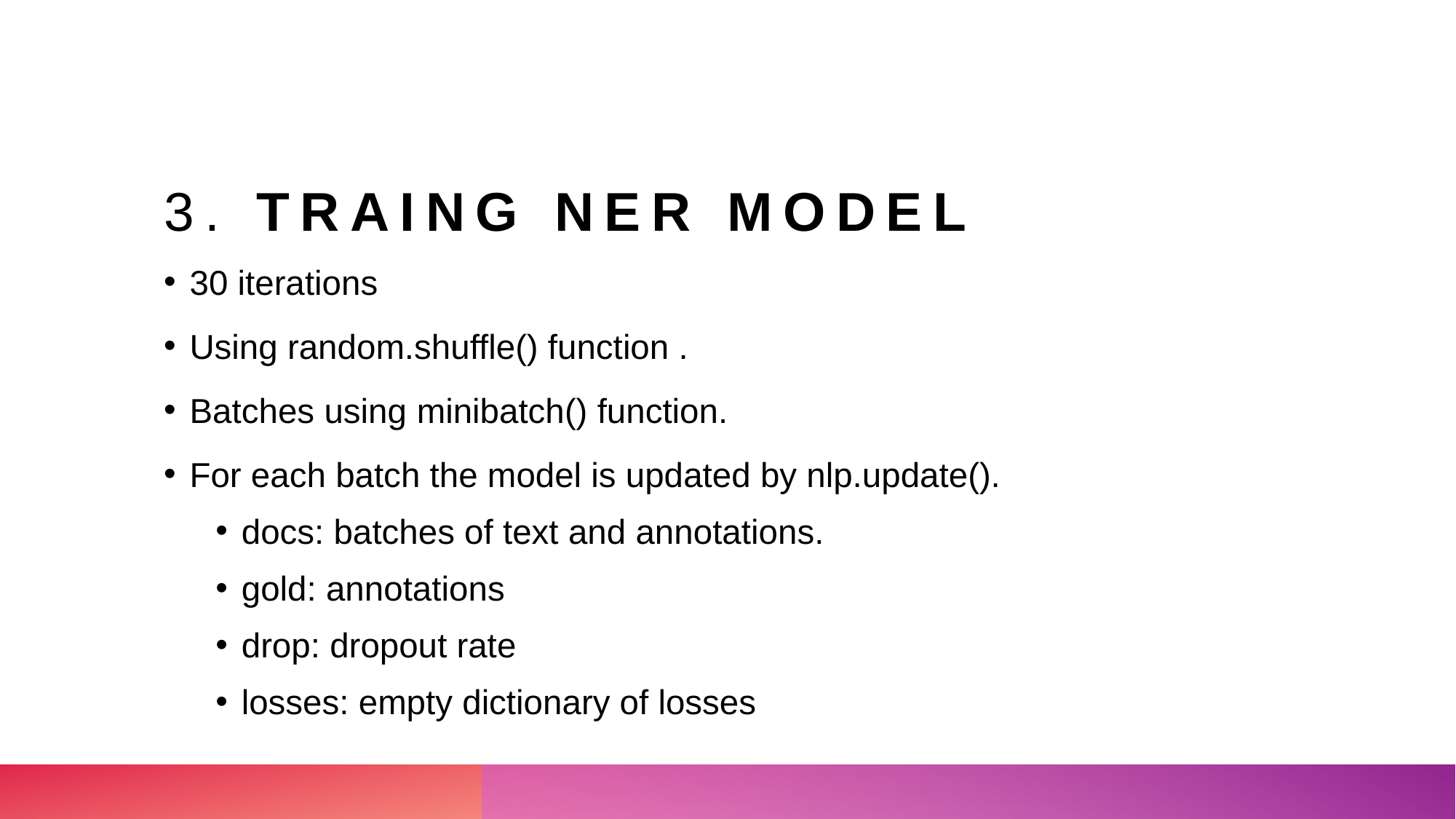

# 3. Traing NER Model
30 iterations
Using random.shuffle() function .
Batches using minibatch() function.
For each batch the model is updated by nlp.update().
docs: batches of text and annotations.
gold: annotations
drop: dropout rate
losses: empty dictionary of losses